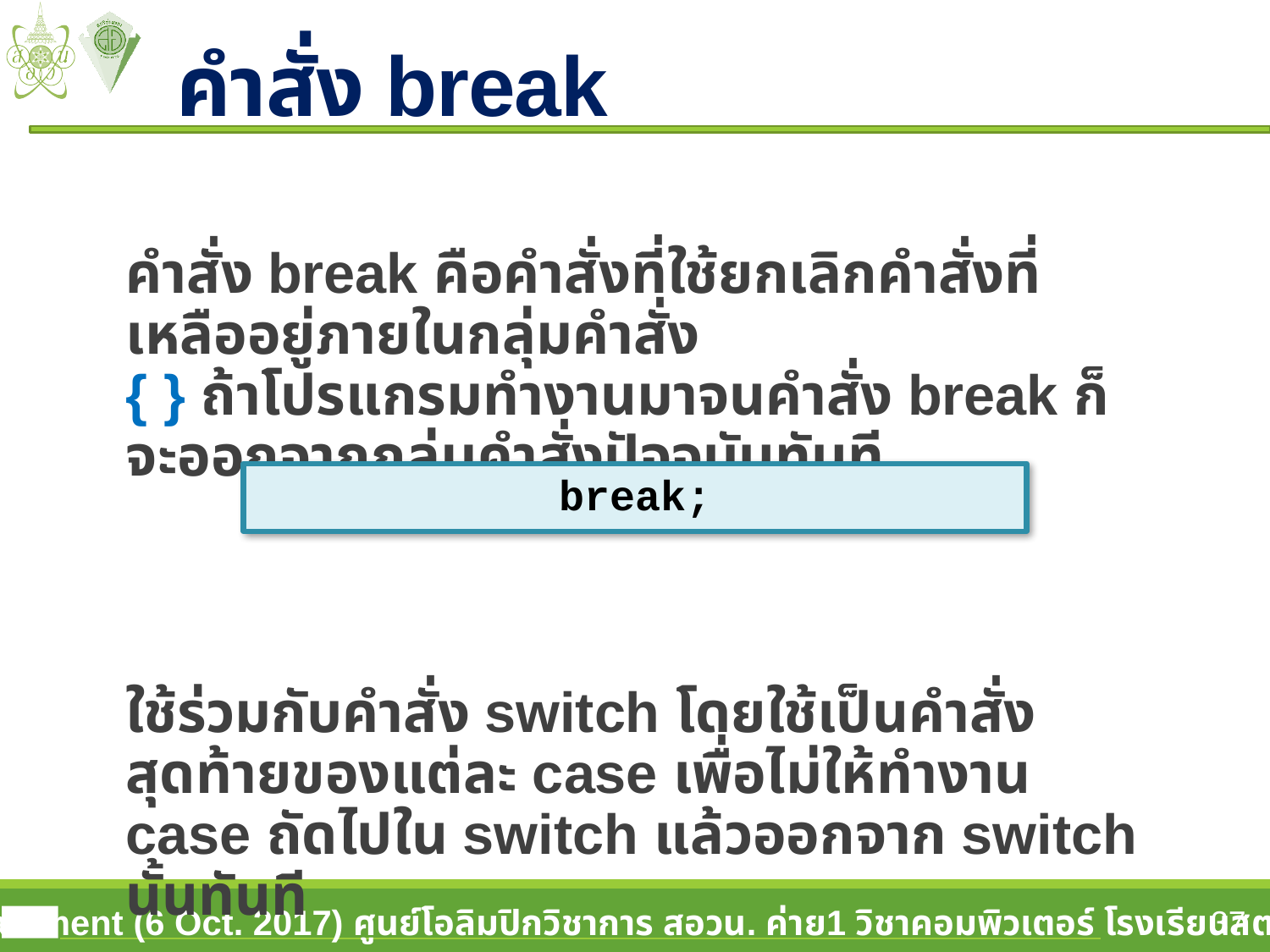

# คำสั่ง break
คำสั่ง break คือคำสั่งที่ใช้ยกเลิกคำสั่งที่เหลืออยู่ภายในกลุ่มคำสั่ง
{ } ถ้าโปรแกรมทำงานมาจนคำสั่ง break ก็จะออกจากกลุ่มคำสั่งปัจจุบันทันที

ใช้ร่วมกับคำสั่ง switch โดยใช้เป็นคำสั่งสุดท้ายของแต่ละ case เพื่อไม่ให้ทำงาน case ถัดไปใน switch แล้วออกจาก switch นั้นทันที

break;
37